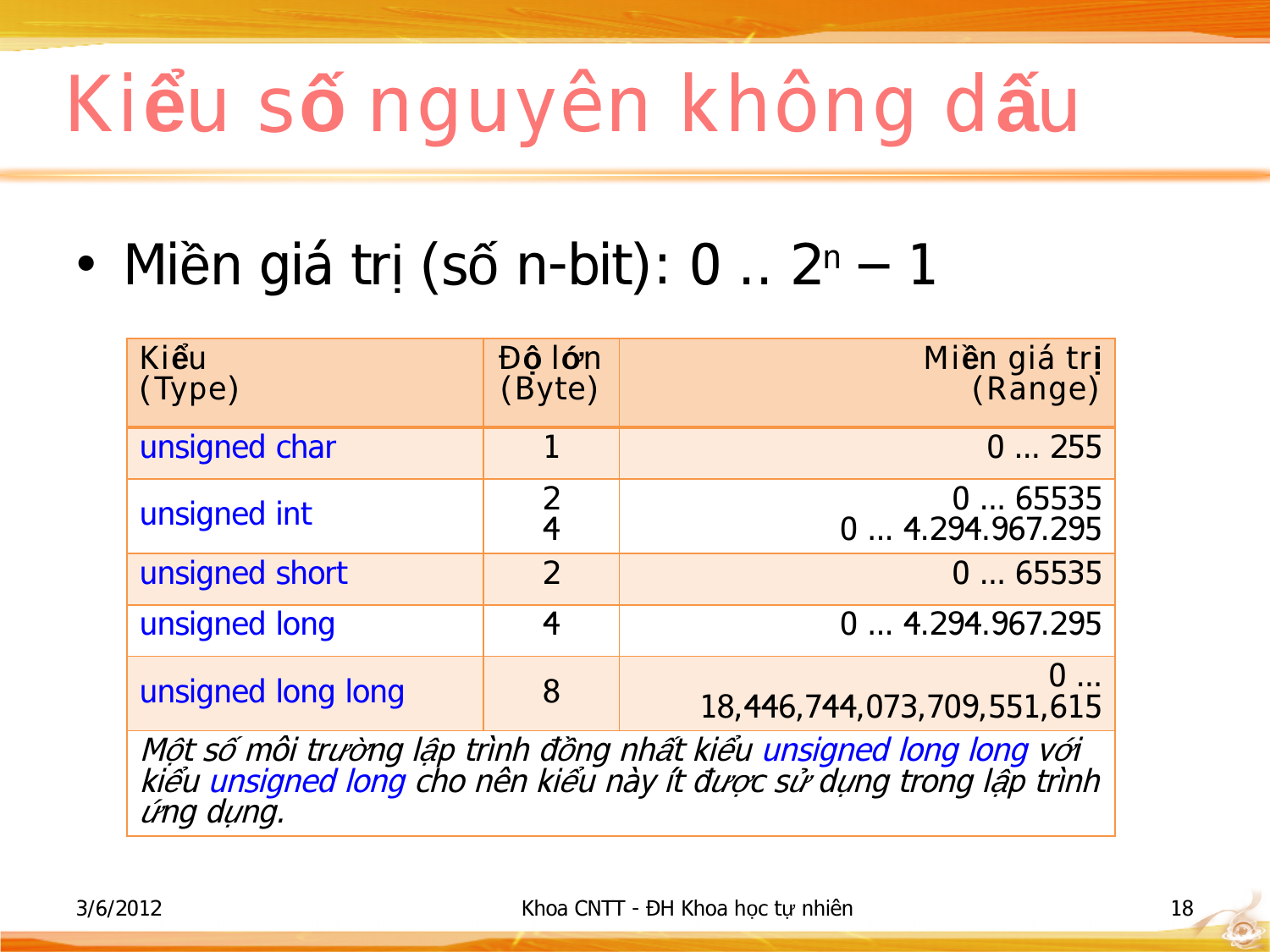

# Kiểu số nguyên không dấu
Miền giá trị (số n-bit): 0 .. 2n – 1
| Kiểu (Type) | Độ lớn (Byte) | Miền giá trị (Range) |
| --- | --- | --- |
| unsigned char | 1 | 0 … 255 |
| unsigned int | 2 4 | 0 … 65535 0 … 4.294.967.295 |
| unsigned short | 2 | 0 … 65535 |
| unsigned long | 4 | 0 … 4.294.967.295 |
| unsigned long long | 8 | 0 … 18,446,744,073,709,551,615 |
| Một số môi trường lập trình đồng nhất kiểu unsigned long long với kiểu unsigned long cho nên kiểu này ít được sử dụng trong lập trình ứng dụng. |  |  |
3/6/2012
Khoa CNTT - ĐH Khoa học tự nhiên
18